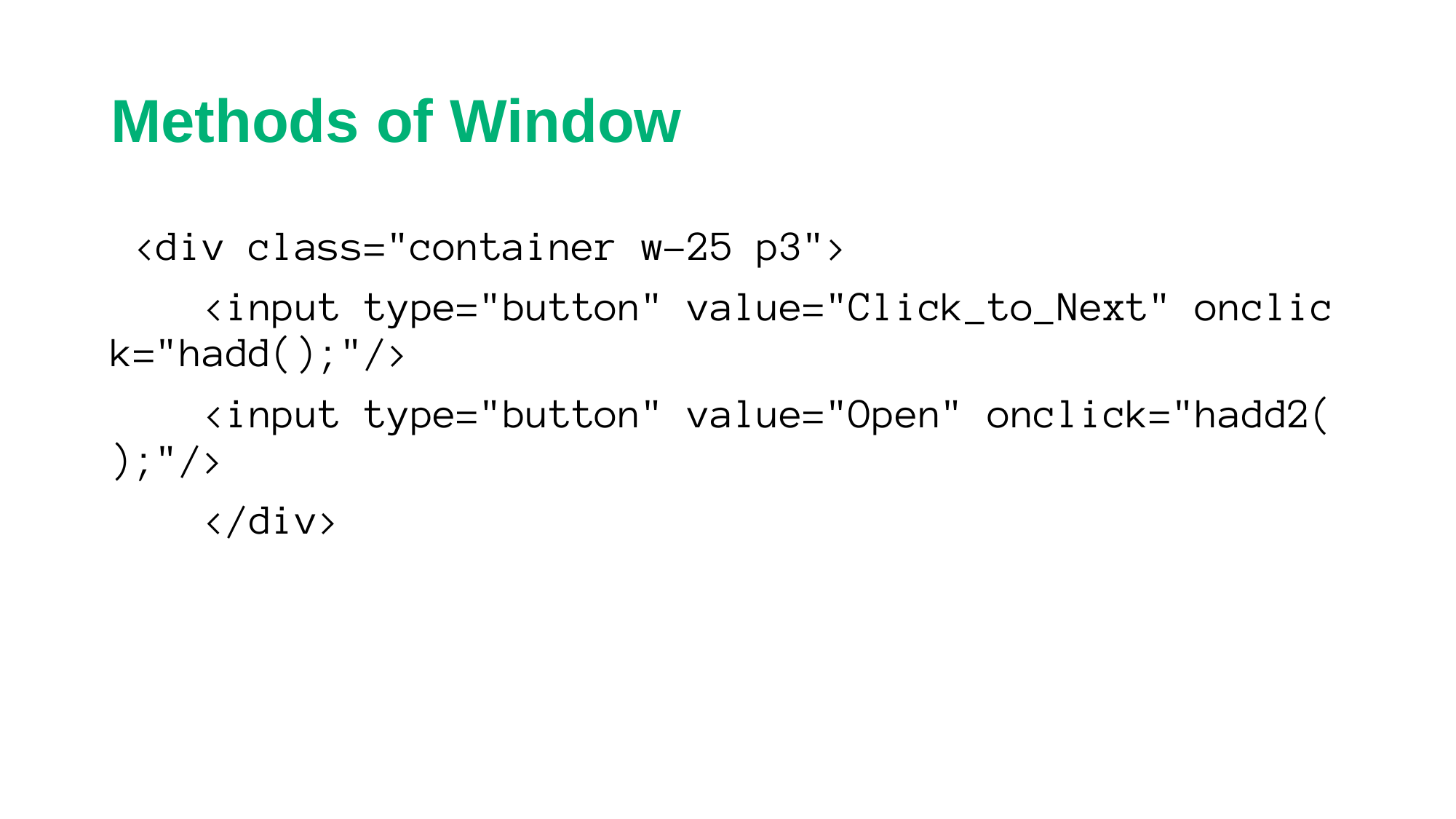

# Methods of Window
 <div class="container w-25 p3">
    <input type="button" value="Click_to_Next" onclick="hadd();"/>
    <input type="button" value="Open" onclick="hadd2();"/>
    </div>